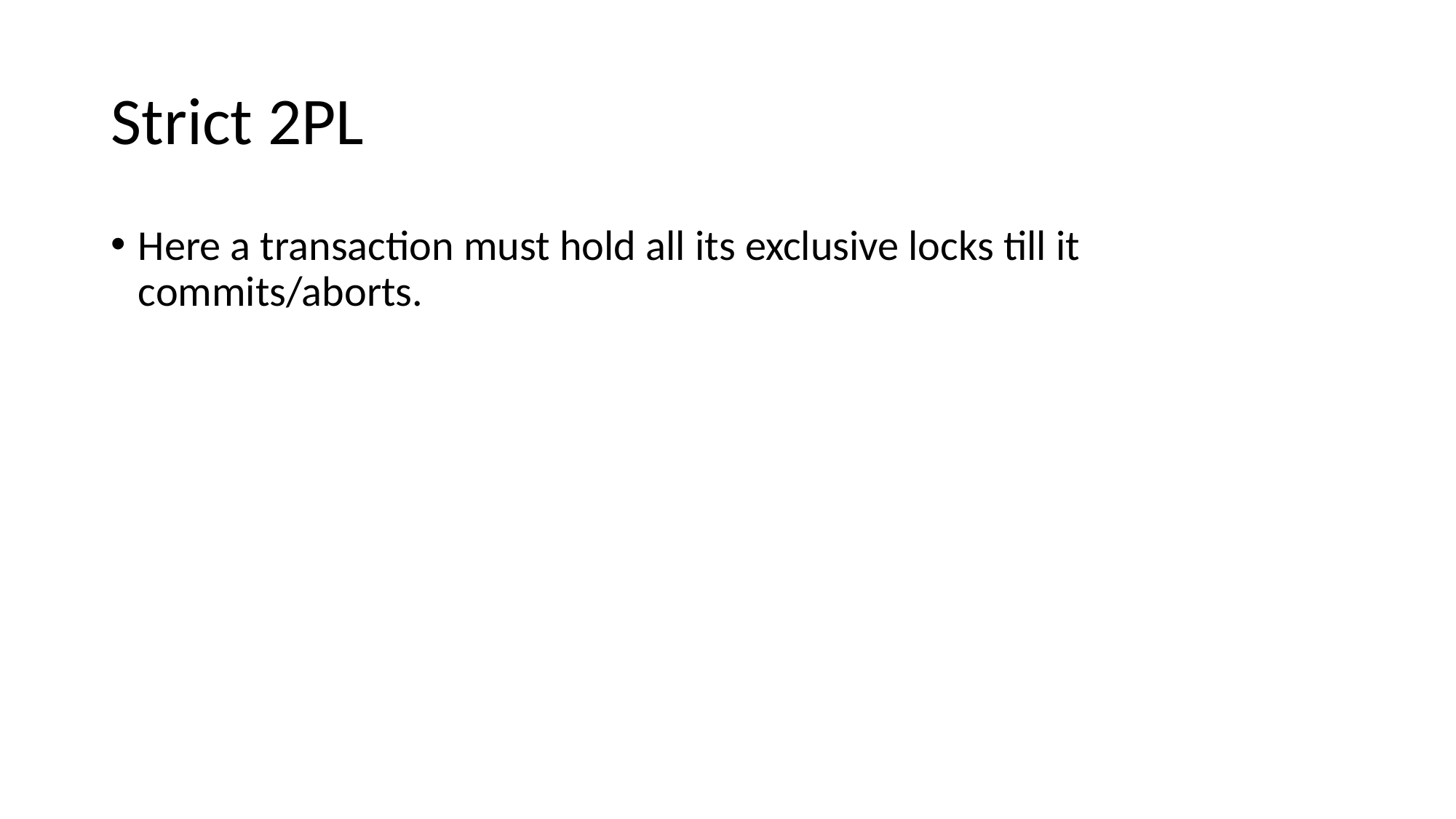

# Strict 2PL
Here a transaction must hold all its exclusive locks till it commits/aborts.